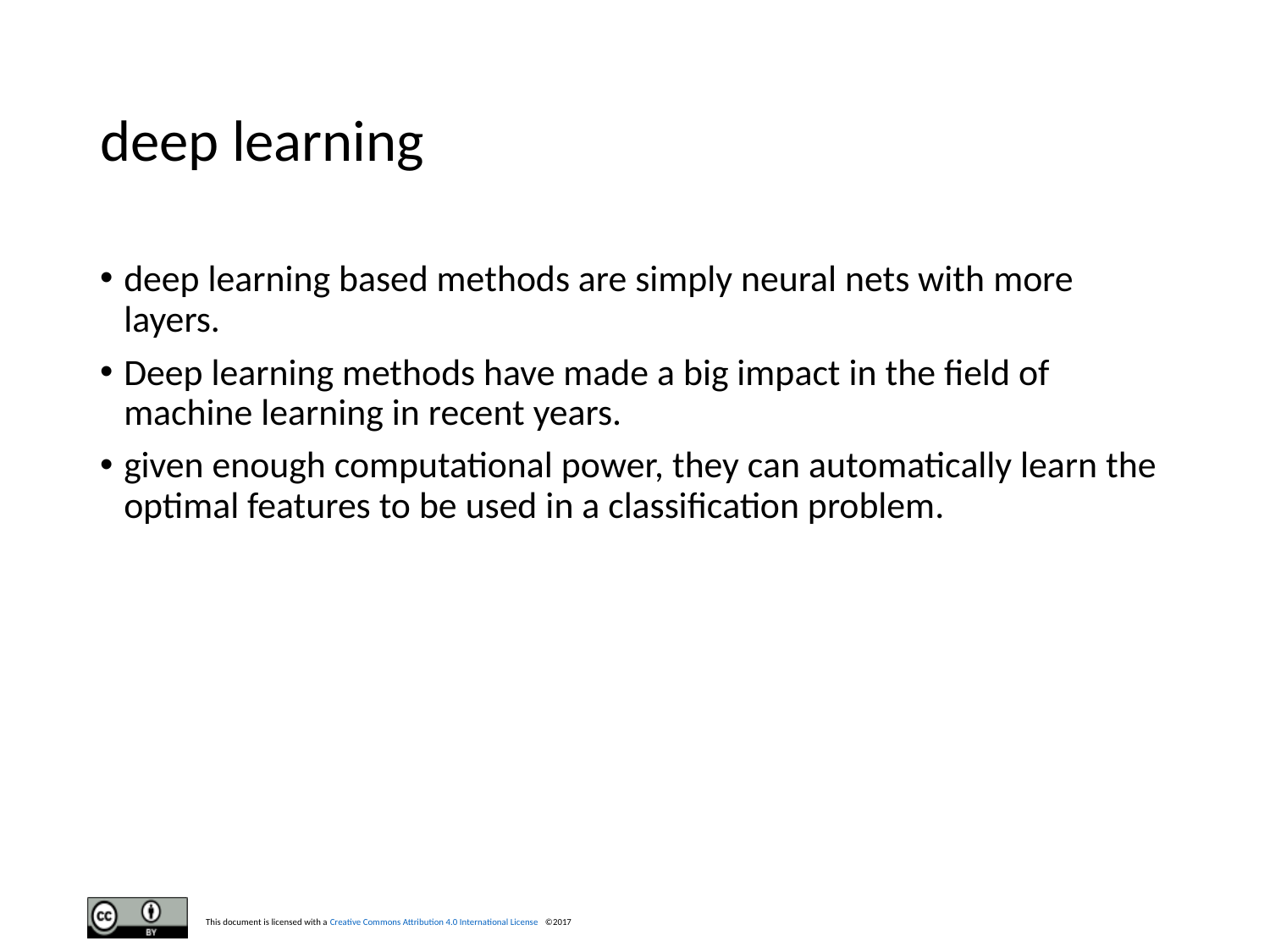

# deep learning
deep learning based methods are simply neural nets with more layers.
Deep learning methods have made a big impact in the field of machine learning in recent years.
given enough computational power, they can automatically learn the optimal features to be used in a classification problem.